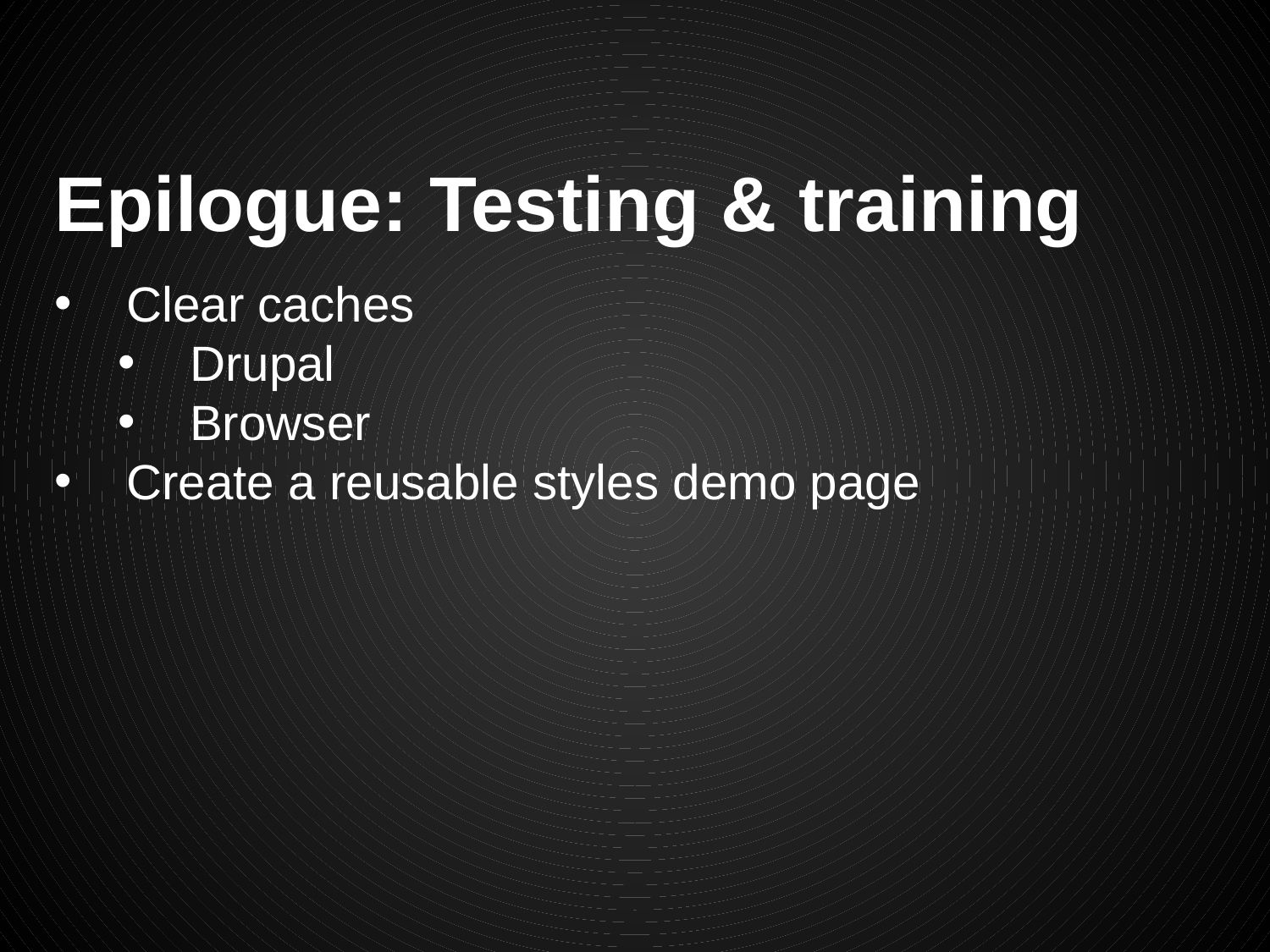

Epilogue: Testing & training

Clear caches
Drupal
Browser
Create a reusable styles demo page